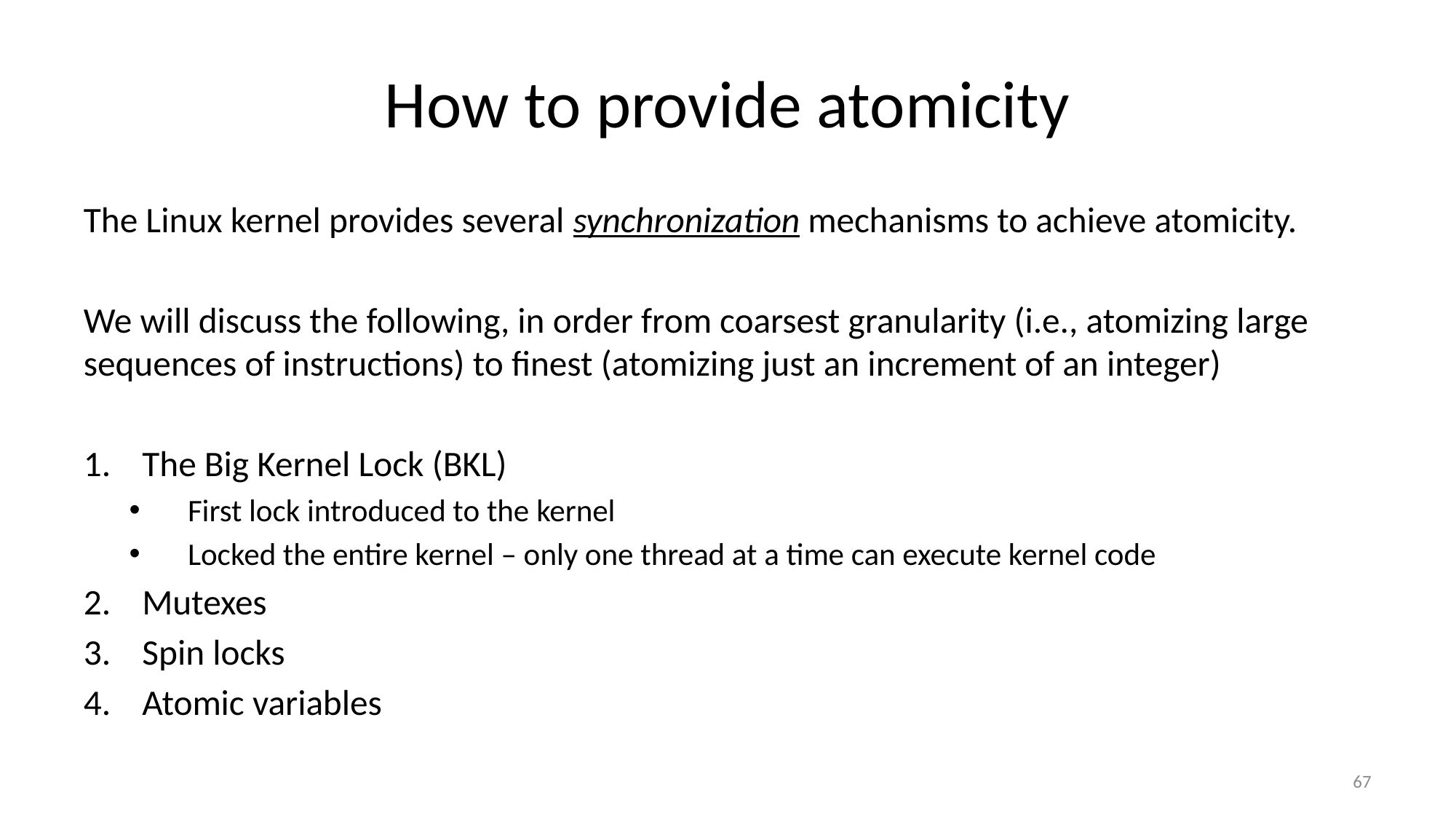

# How to provide atomicity
The Linux kernel provides several synchronization mechanisms to achieve atomicity.

We will discuss the following, in order from coarsest granularity (i.e., atomizing large sequences of instructions) to finest (atomizing just an increment of an integer)

The Big Kernel Lock (BKL)
First lock introduced to the kernel
Locked the entire kernel – only one thread at a time can execute kernel code
Mutexes
Spin locks
Atomic variables

67